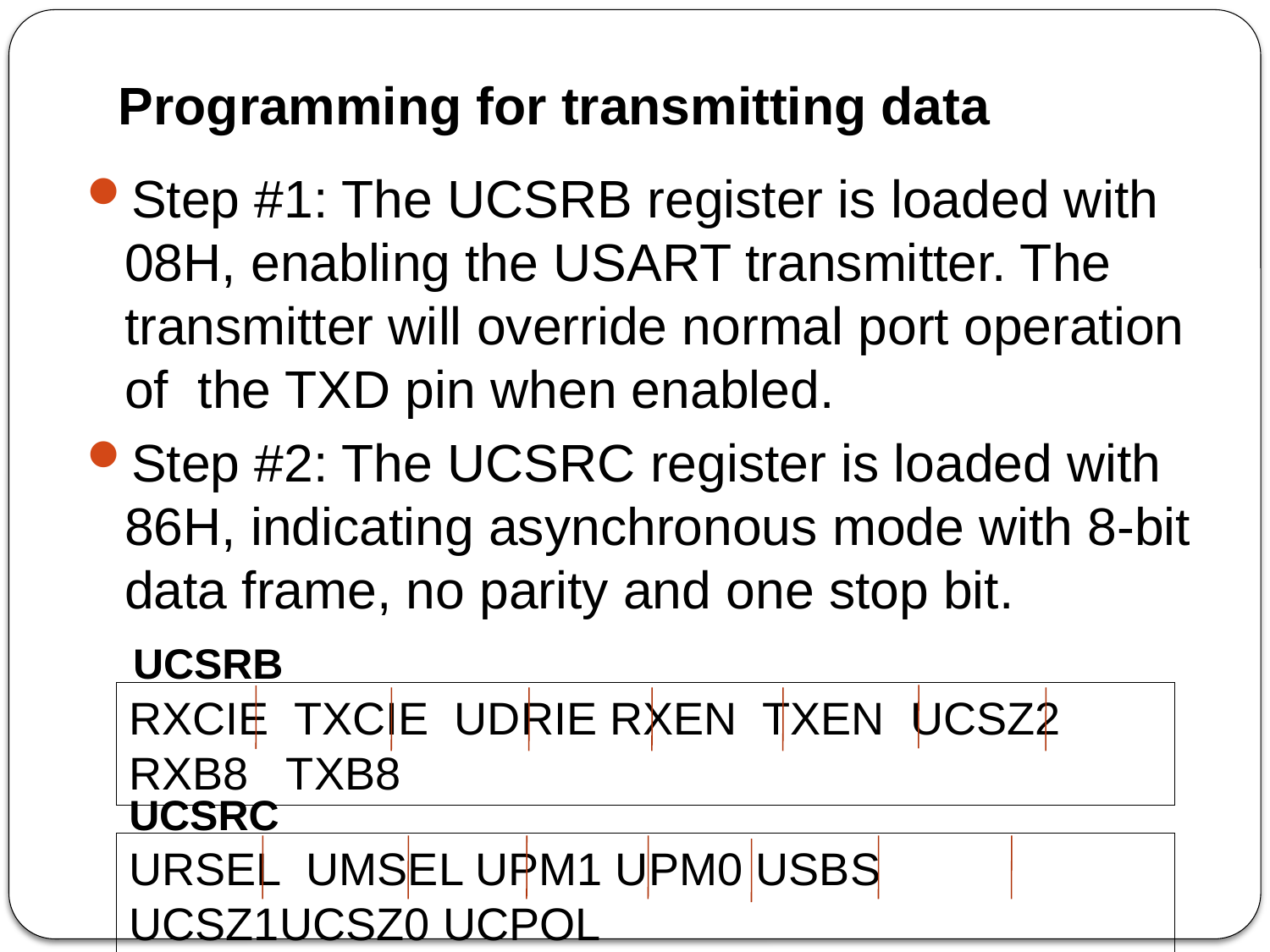

# Programming for transmitting data
Step #1: The UCSRB register is loaded with 08H, enabling the USART transmitter. The transmitter will override normal port operation of  the TXD pin when enabled.
Step #2: The UCSRC register is loaded with 86H, indicating asynchronous mode with 8-bit data frame, no parity and one stop bit.
UCSRB
RXCIE  TXCIE  UDRIE RXEN  TXEN  UCSZ2  RXB8   TXB8
UCSRC
URSEL  UMSEL UPM1 UPM0 USBS UCSZ1UCSZ0 UCPOL